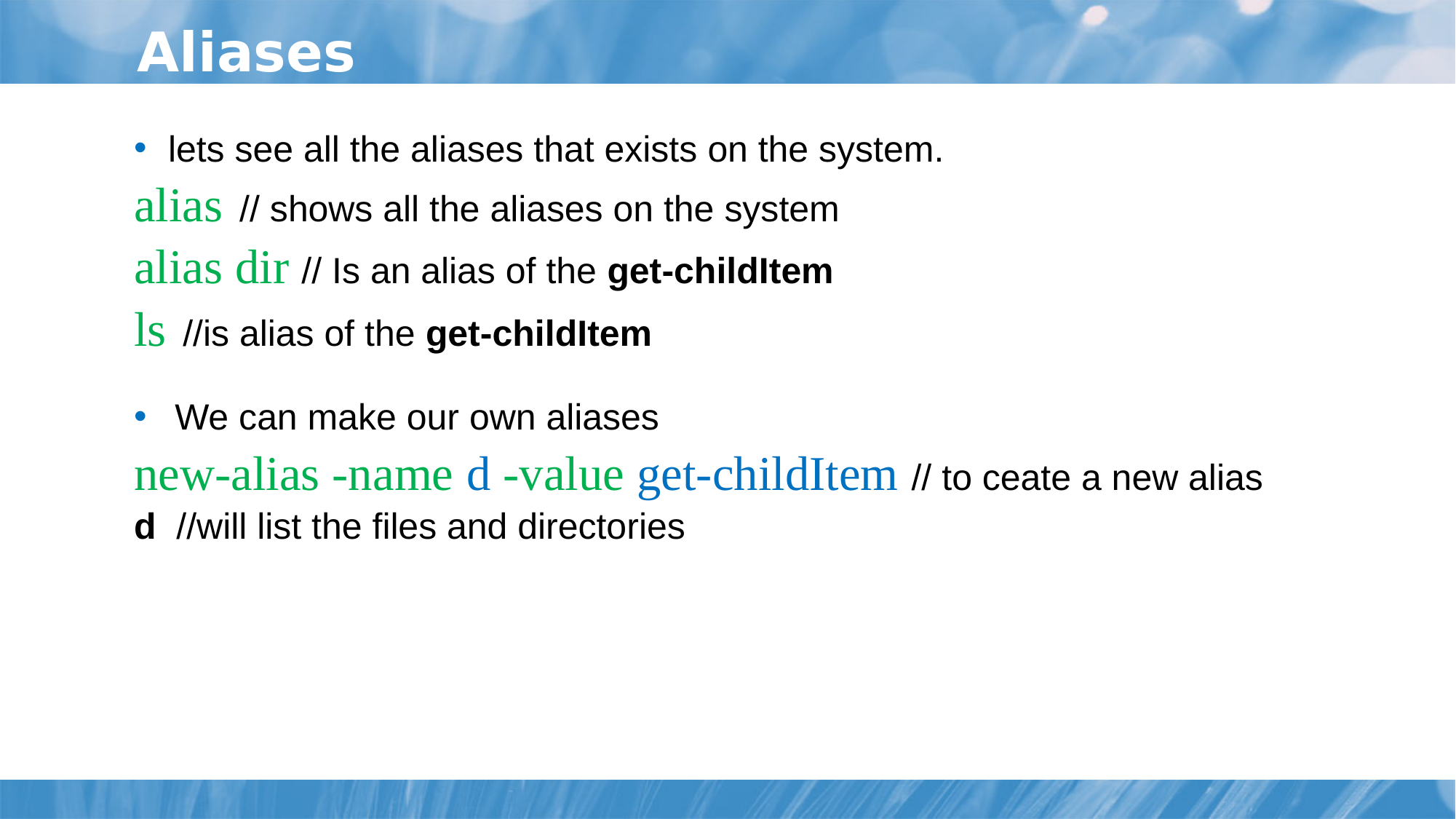

# Aliases
lets see all the aliases that exists on the system.
alias // shows all the aliases on the system
alias dir // Is an alias of the get-childItem
ls //is alias of the get-childItem

We can make our own aliases
new-alias -name d -value get-childItem // to ceate a new alias
d  //will list the files and directories